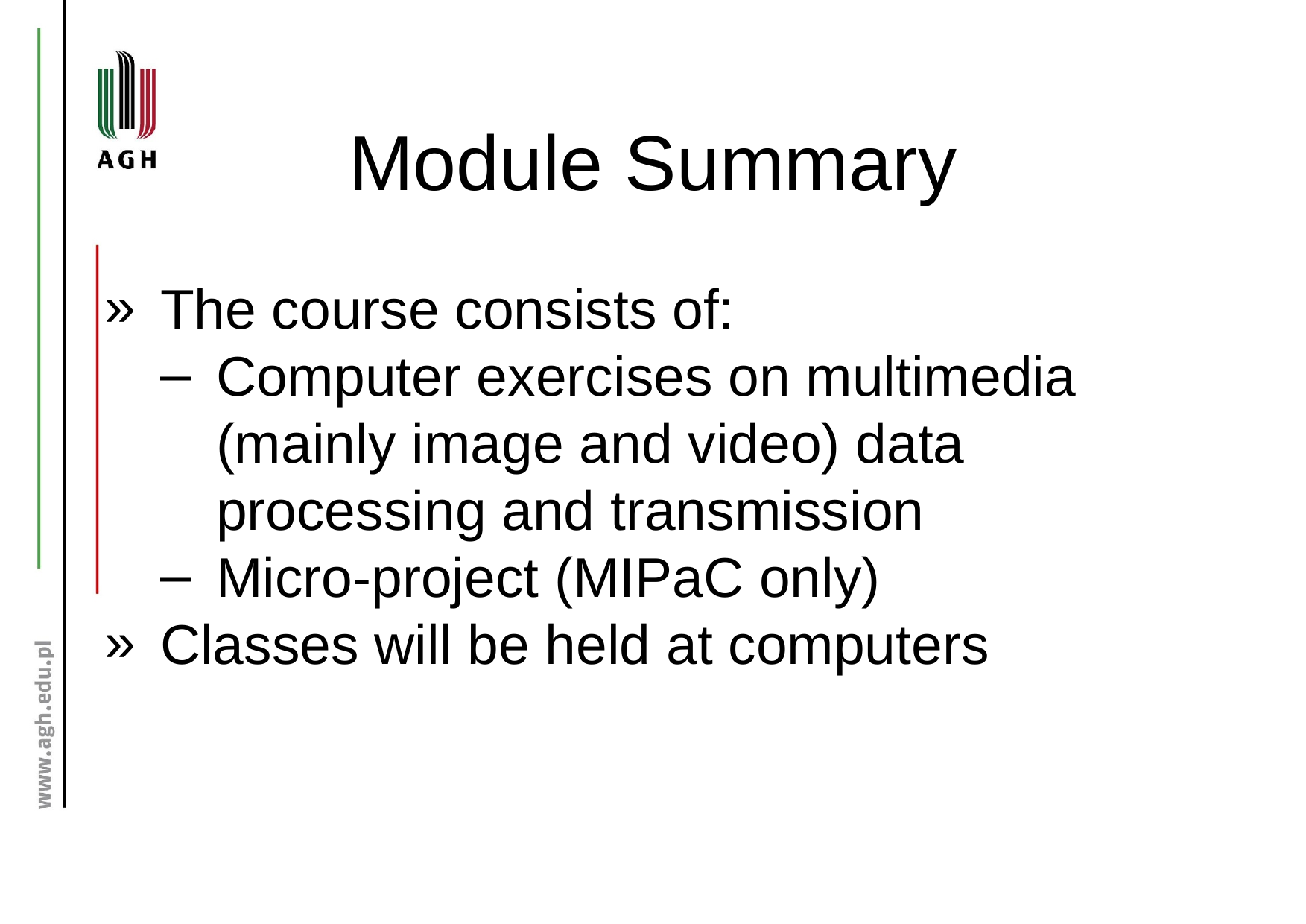

# Module Summary
The course consists of:
Computer exercises on multimedia (mainly image and video) data processing and transmission
Micro-project (MIPaC only)
Classes will be held at computers